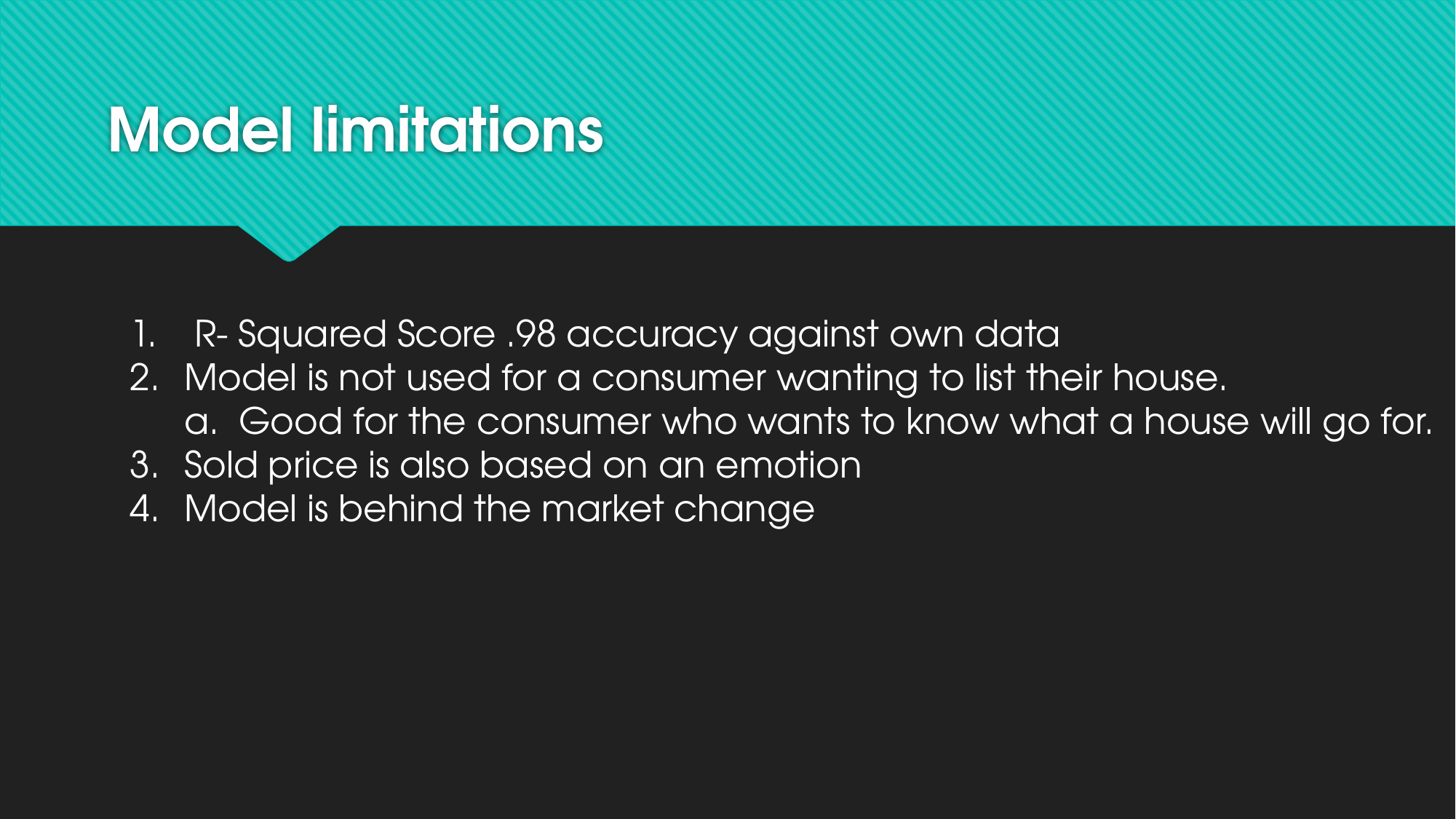

# Model limitations
 R- Squared Score .98 accuracy against own data
Model is not used for a consumer wanting to list their house.
Good for the consumer who wants to know what a house will go for.
Sold price is also based on an emotion
Model is behind the market change